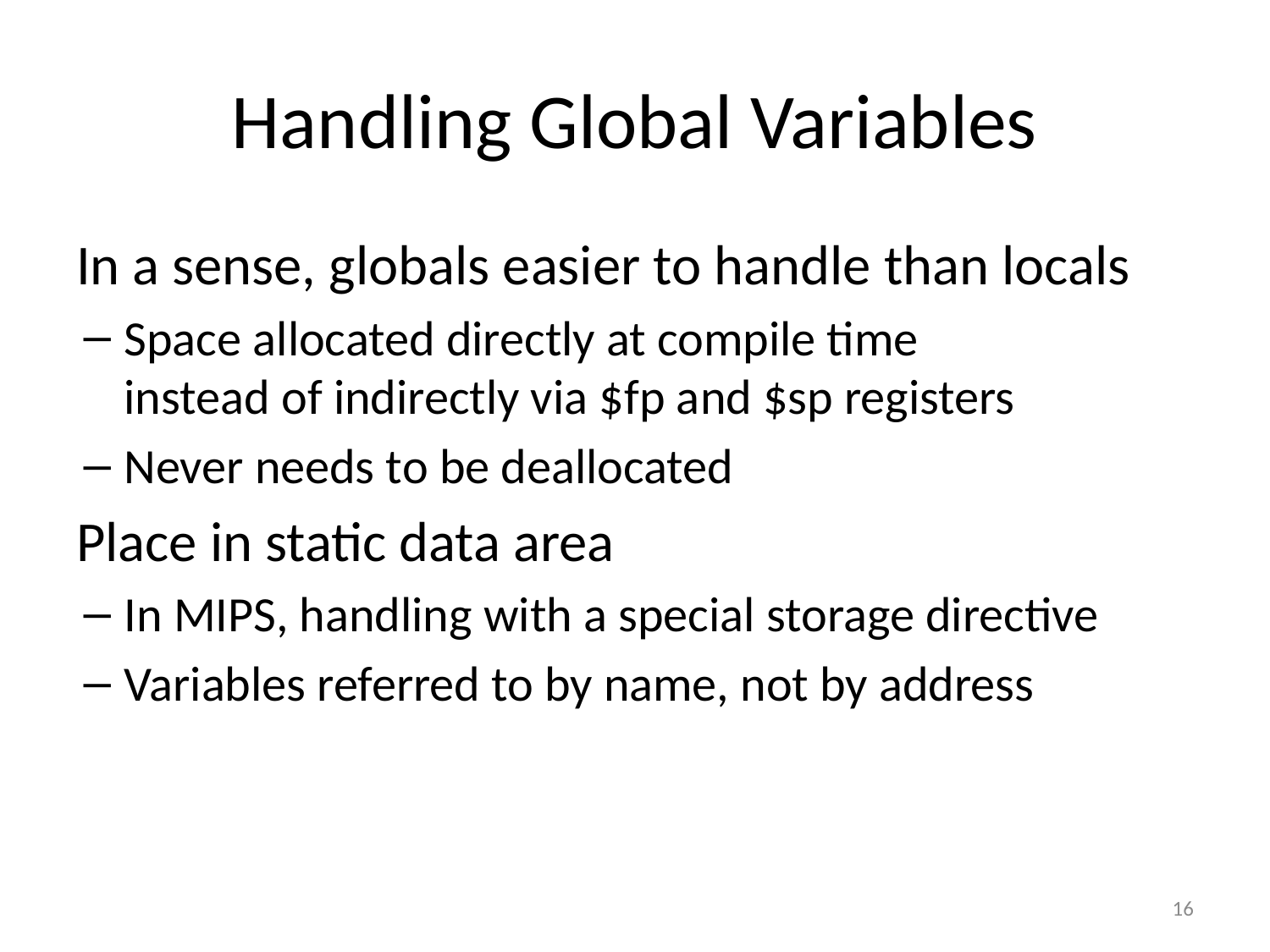

# Handling Global Variables
In a sense, globals easier to handle than locals
Space allocated directly at compile time
instead of indirectly via $fp and $sp registers
Never needs to be deallocated
Place in static data area
In MIPS, handling with a special storage directive
Variables referred to by name, not by address
16